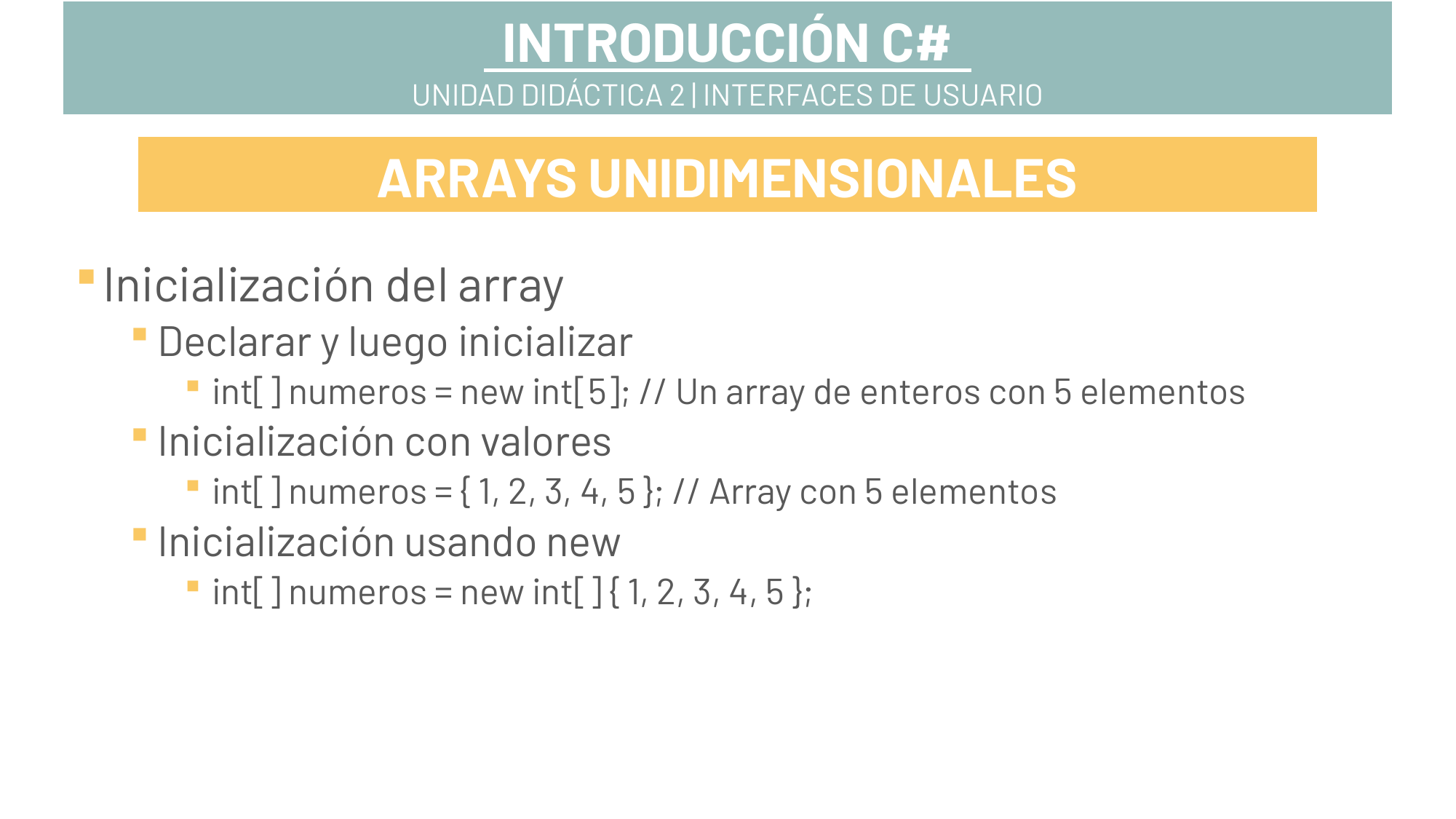

INTRODUCCIÓN C#
UNIDAD DIDÁCTICA 2 | INTERFACES DE USUARIO
ARRAYS UNIDIMENSIONALES

Inicialización del array
Declarar y luego inicializar
int[] numeros = new int[5]; // Un array de enteros con 5 elementos
Inicialización con valores
int[] numeros = { 1, 2, 3, 4, 5 }; // Array con 5 elementos
Inicialización usando new
int[] numeros = new int[] { 1, 2, 3, 4, 5 };